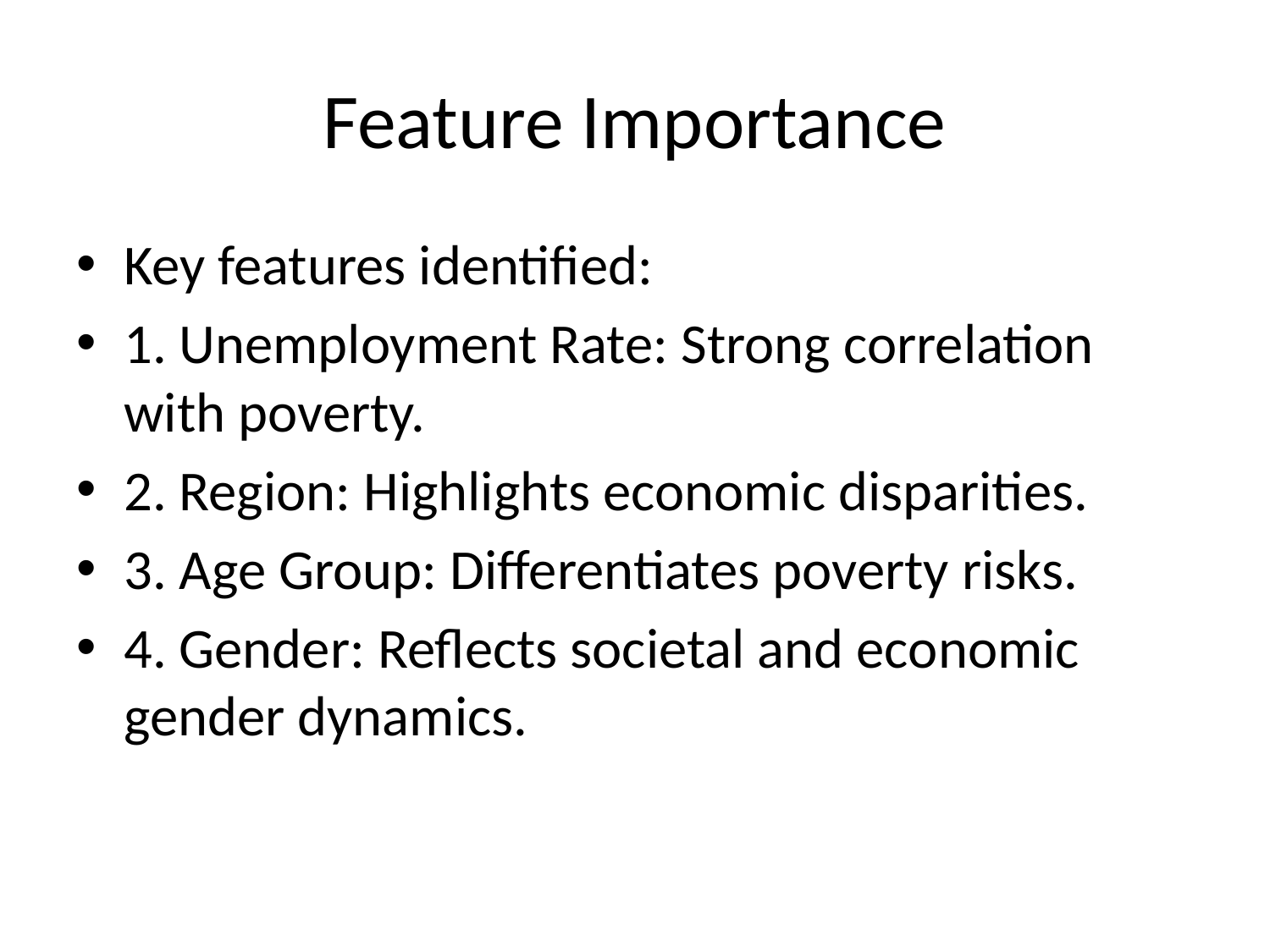

# Feature Importance
Key features identified:
1. Unemployment Rate: Strong correlation with poverty.
2. Region: Highlights economic disparities.
3. Age Group: Differentiates poverty risks.
4. Gender: Reflects societal and economic gender dynamics.